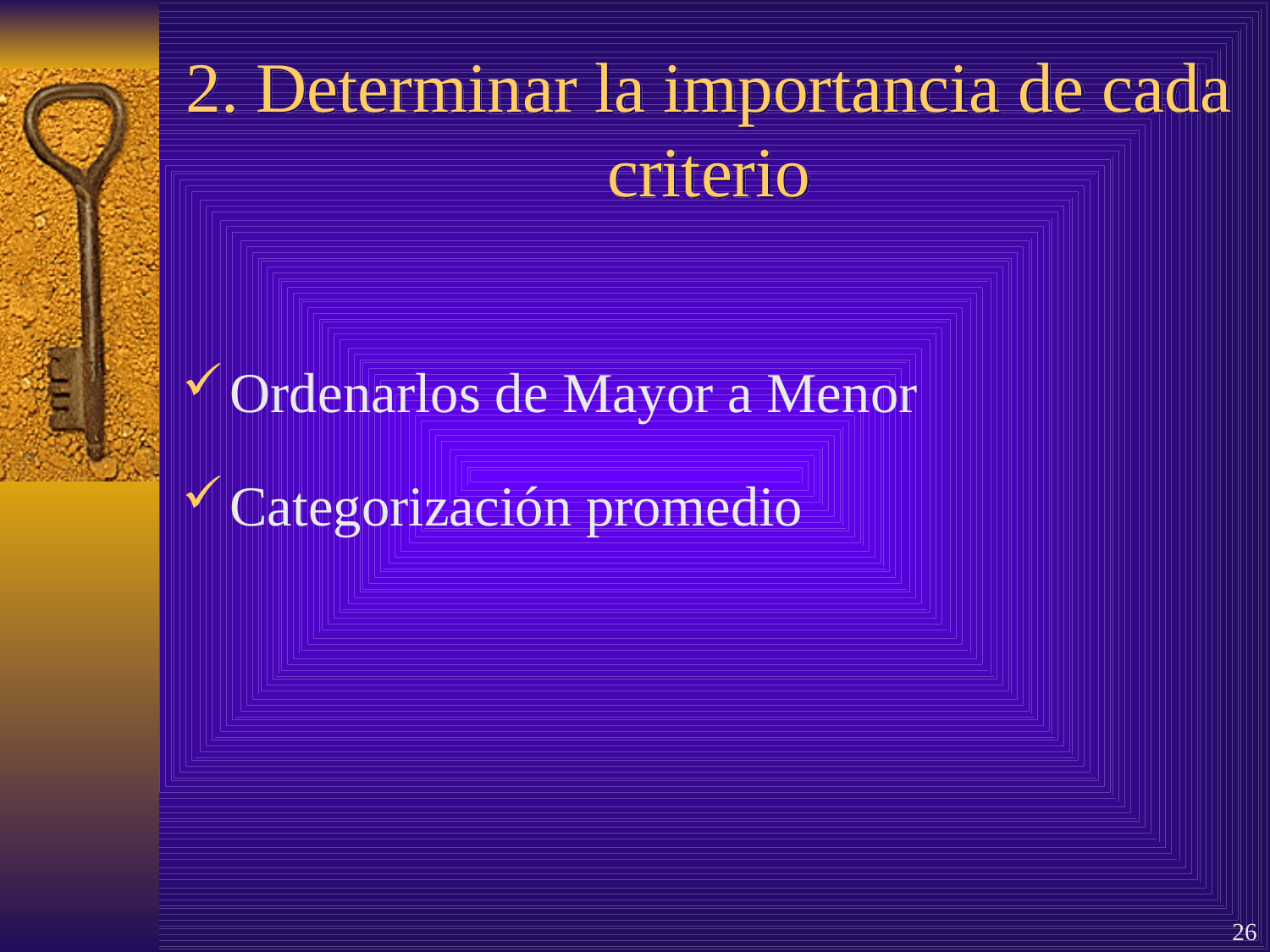

# 2. Determinar la importancia de cada criterio
Ordenarlos de Mayor a Menor
Categorización promedio
26